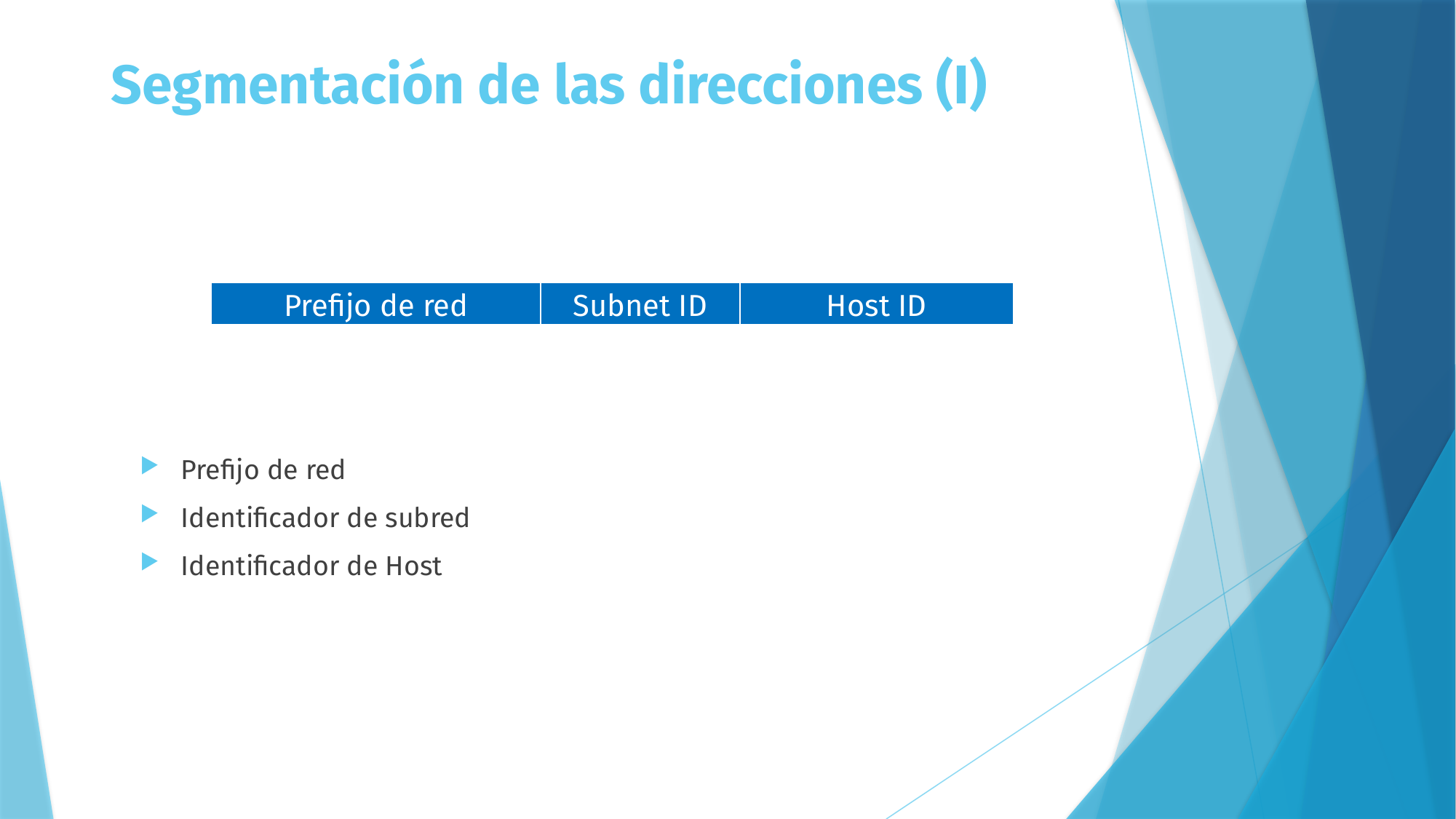

# Segmentación de las direcciones (I)
| Prefijo de red | Subnet ID | Host ID |
| --- | --- | --- |
Prefijo de red
Identificador de subred
Identificador de Host